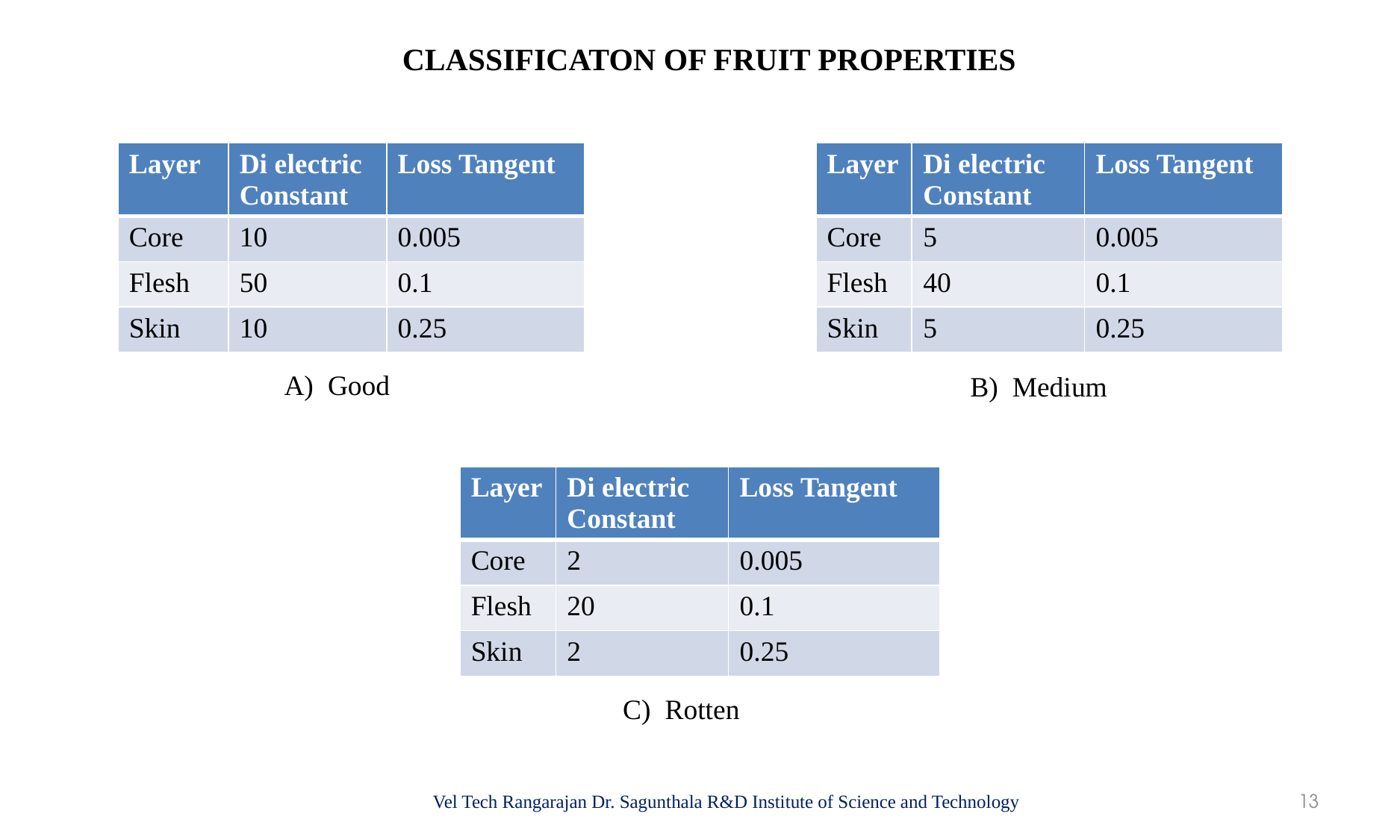

CLASSIFICATON OF FRUIT PROPERTIES
| Layer | Di electric Constant | Loss Tangent |
| --- | --- | --- |
| Core | 10 | 0.005 |
| Flesh | 50 | 0.1 |
| Skin | 10 | 0.25 |
| Layer | Di electric Constant | Loss Tangent |
| --- | --- | --- |
| Core | 5 | 0.005 |
| Flesh | 40 | 0.1 |
| Skin | 5 | 0.25 |
A)  Good
B)  Medium
| Layer | Di electric Constant | Loss Tangent |
| --- | --- | --- |
| Core | 2 | 0.005 |
| Flesh | 20 | 0.1 |
| Skin | 2 | 0.25 |
C)  Rotten
Vel Tech Rangarajan Dr. Sagunthala R&D Institute of Science and Technology
13